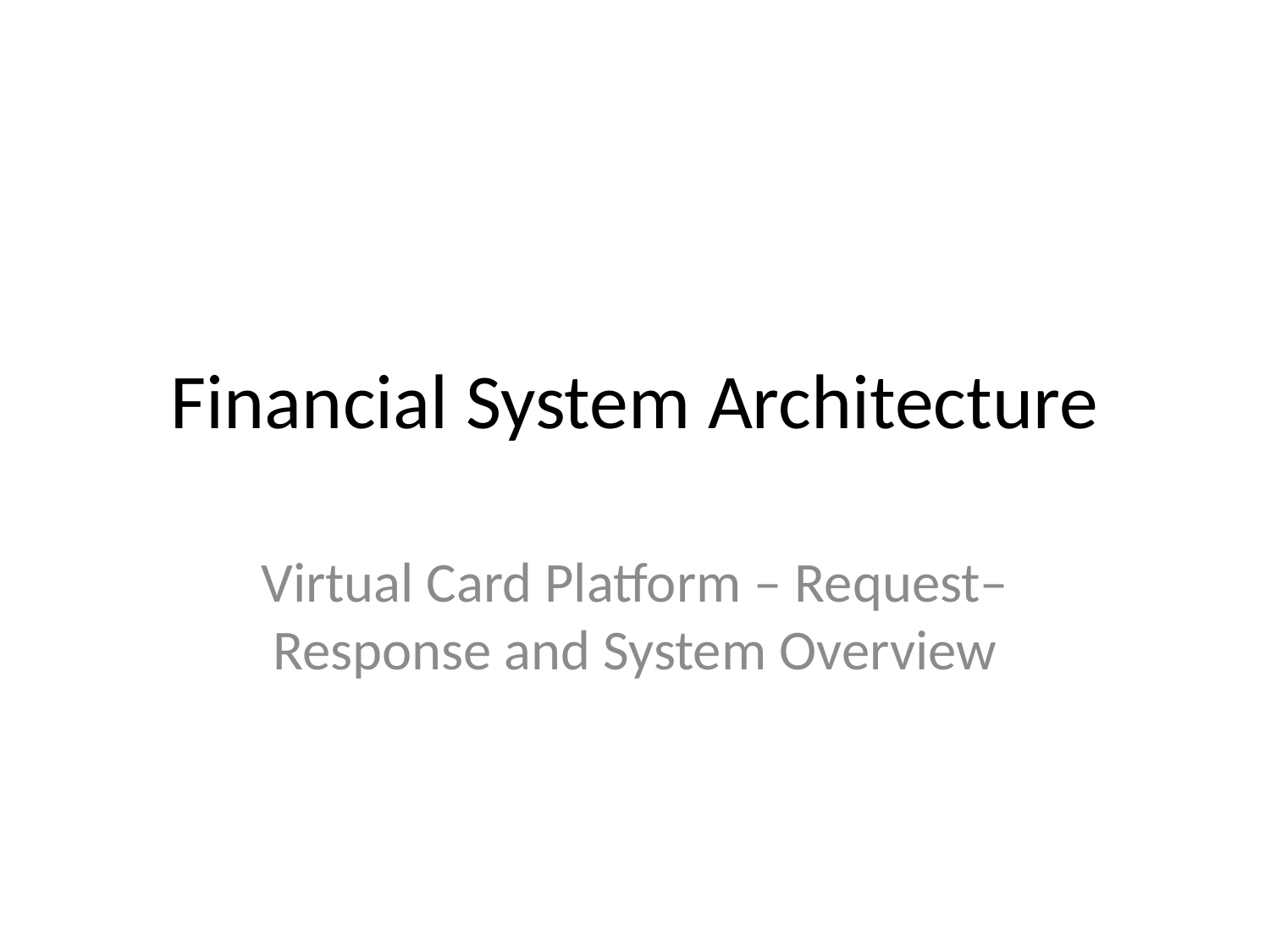

# Financial System Architecture
Virtual Card Platform – Request–Response and System Overview